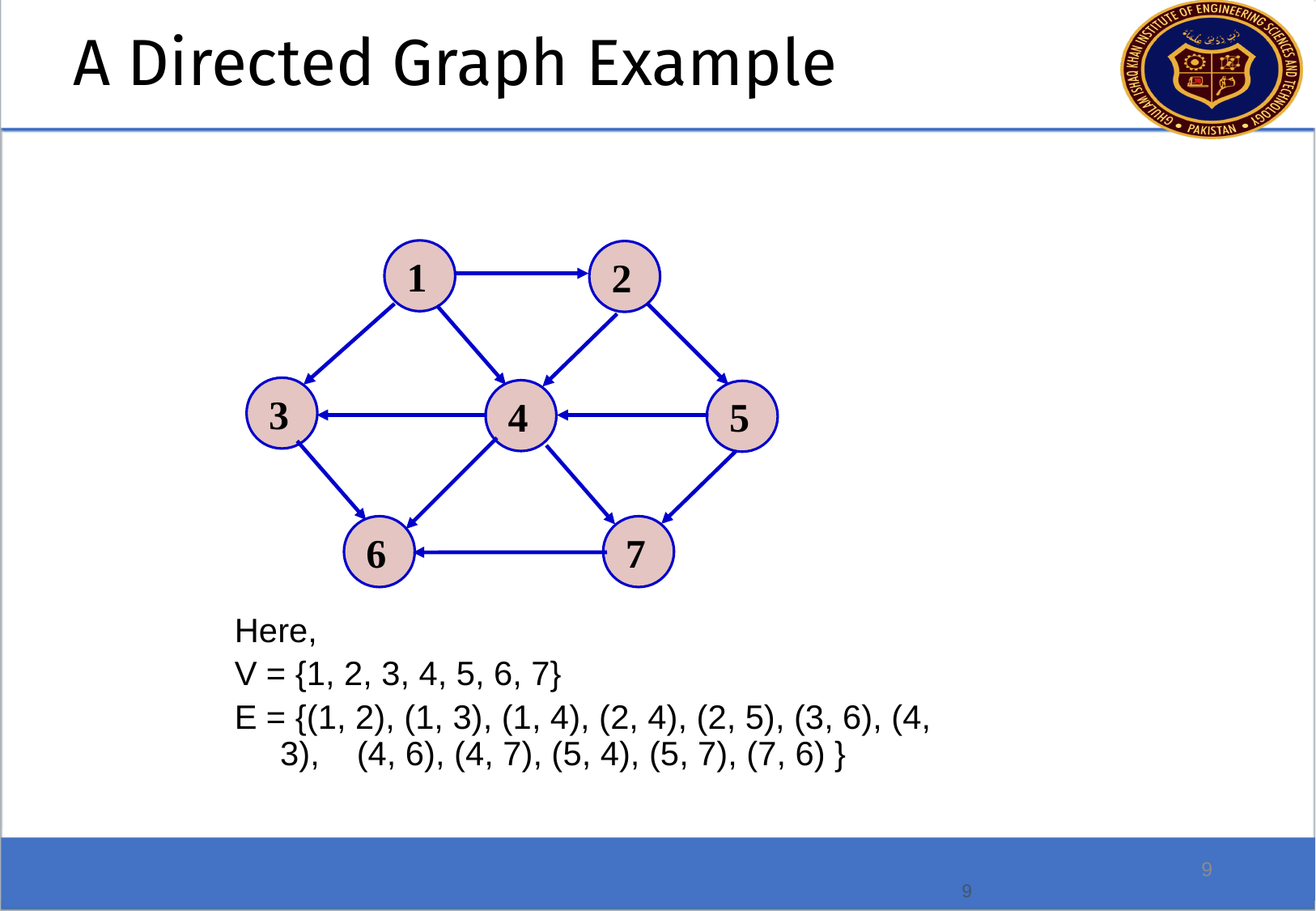

A Directed Graph Example
1
2

3
4
5

6
7

Here,
V = {1, 2, 3, 4, 5, 6, 7}
E = {(1, 2), (1, 3), (1, 4), (2, 4), (2, 5), (3, 6), (4, 3),    (4, 6), (4, 7), (5, 4), (5, 7), (7, 6) }
9
9